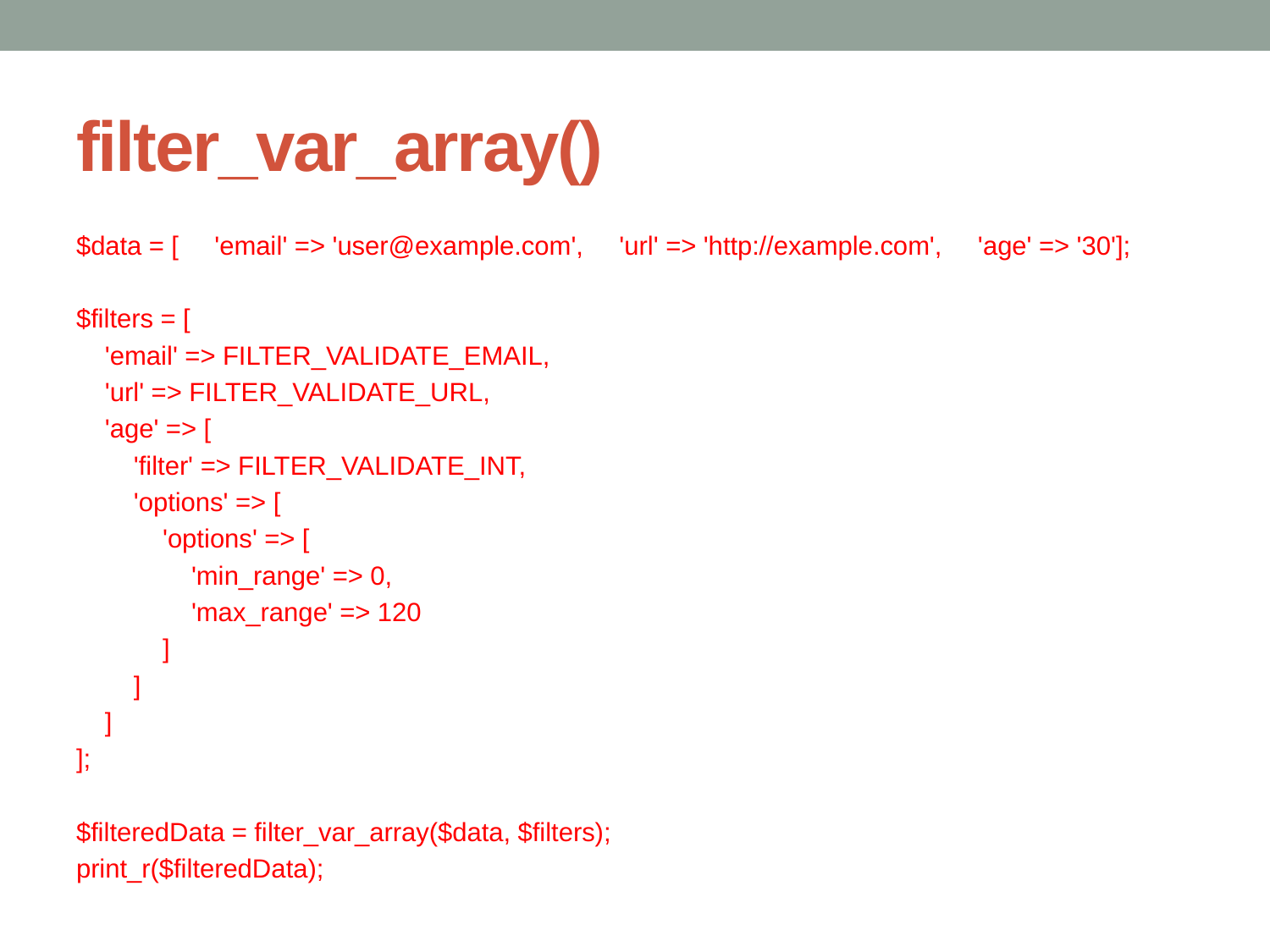

# filter_var_array()
$data = [     'email' => 'user@example.com',     'url' => 'http://example.com',     'age' => '30'];

$filters = [
    'email' => FILTER_VALIDATE_EMAIL,
    'url' => FILTER_VALIDATE_URL,
    'age' => [
        'filter' => FILTER_VALIDATE_INT,
        'options' => [
            'options' => [
                'min_range' => 0,
                'max_range' => 120
            ]
        ]
    ]
];

$filteredData = filter_var_array($data, $filters);
print_r($filteredData);